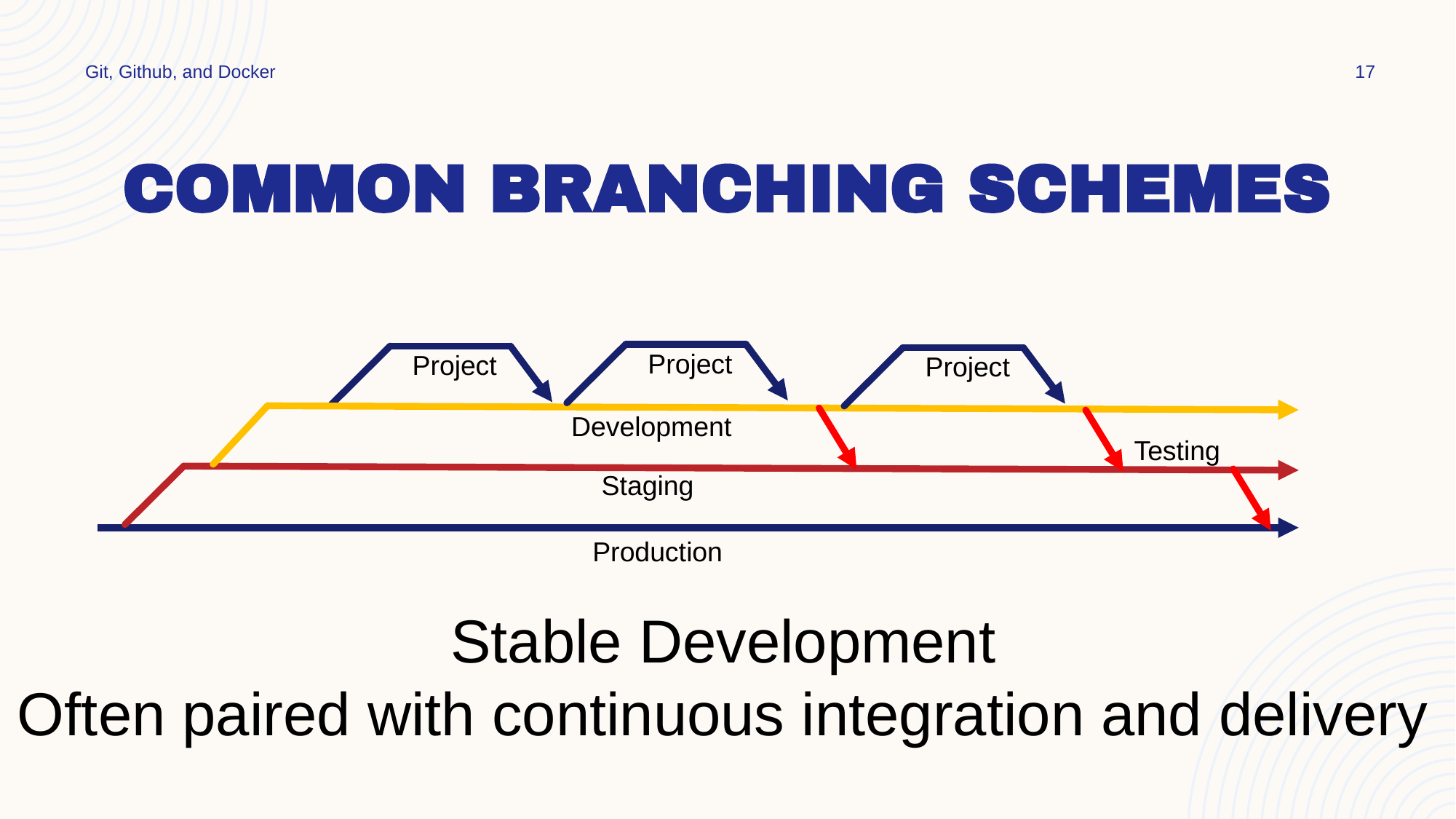

Git, Github, and Docker
17
# Common Branching Schemes
Project
Project
Project
Development
Testing
Staging
Production
Stable Development
Often paired with continuous integration and delivery